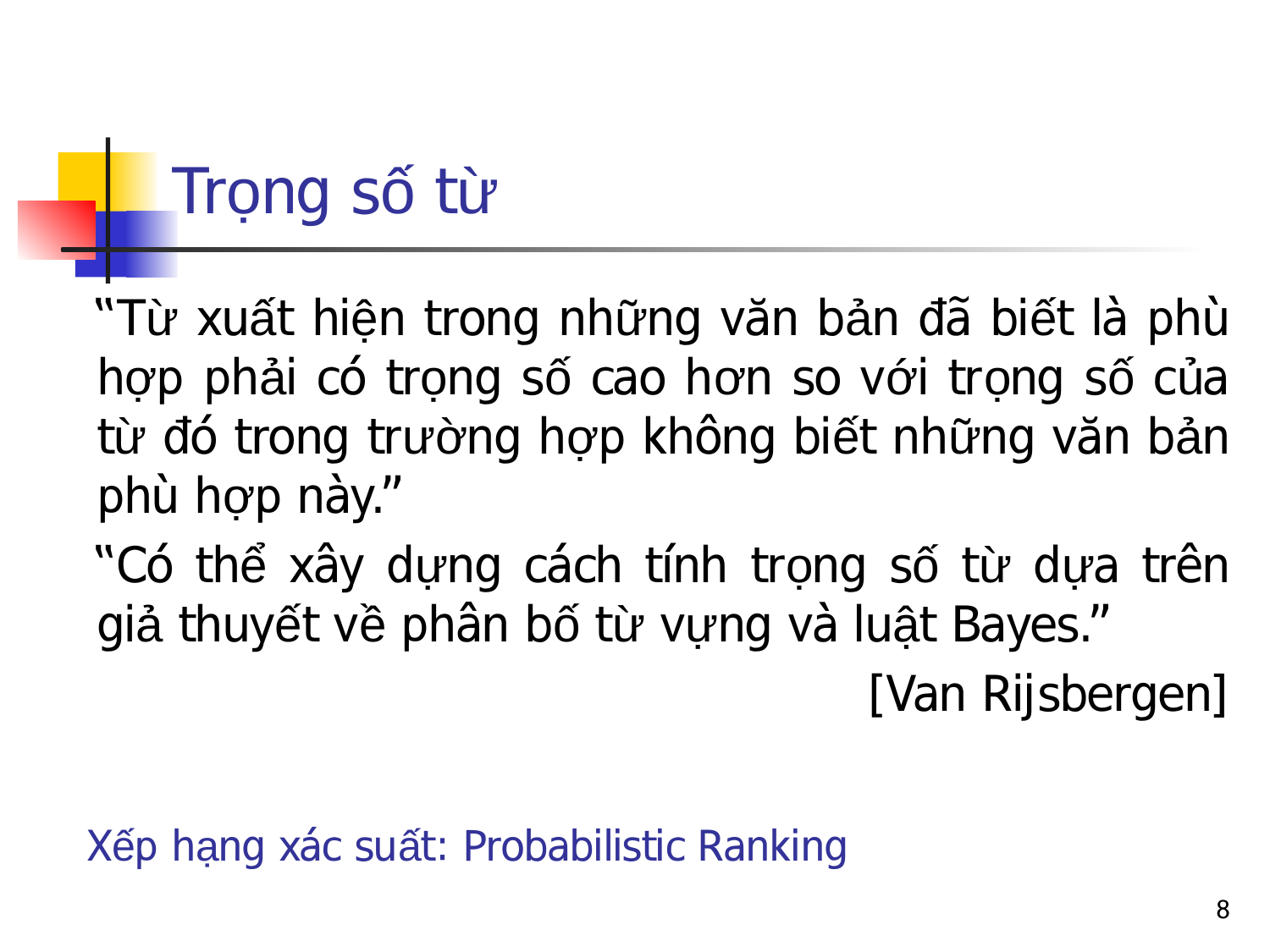

# Trọng số từ
“Từ xuất hiện trong những văn bản đã biết là phù hợp phải có trọng số cao hơn so với trọng số của từ đó trong trường hợp không biết những văn bản phù hợp này.”
“Có thể xây dựng cách tính trọng số từ dựa trên giả thuyết về phân bố từ vựng và luật Bayes.”
[Van Rijsbergen]

Xếp hạng xác suất: Probabilistic Ranking
8